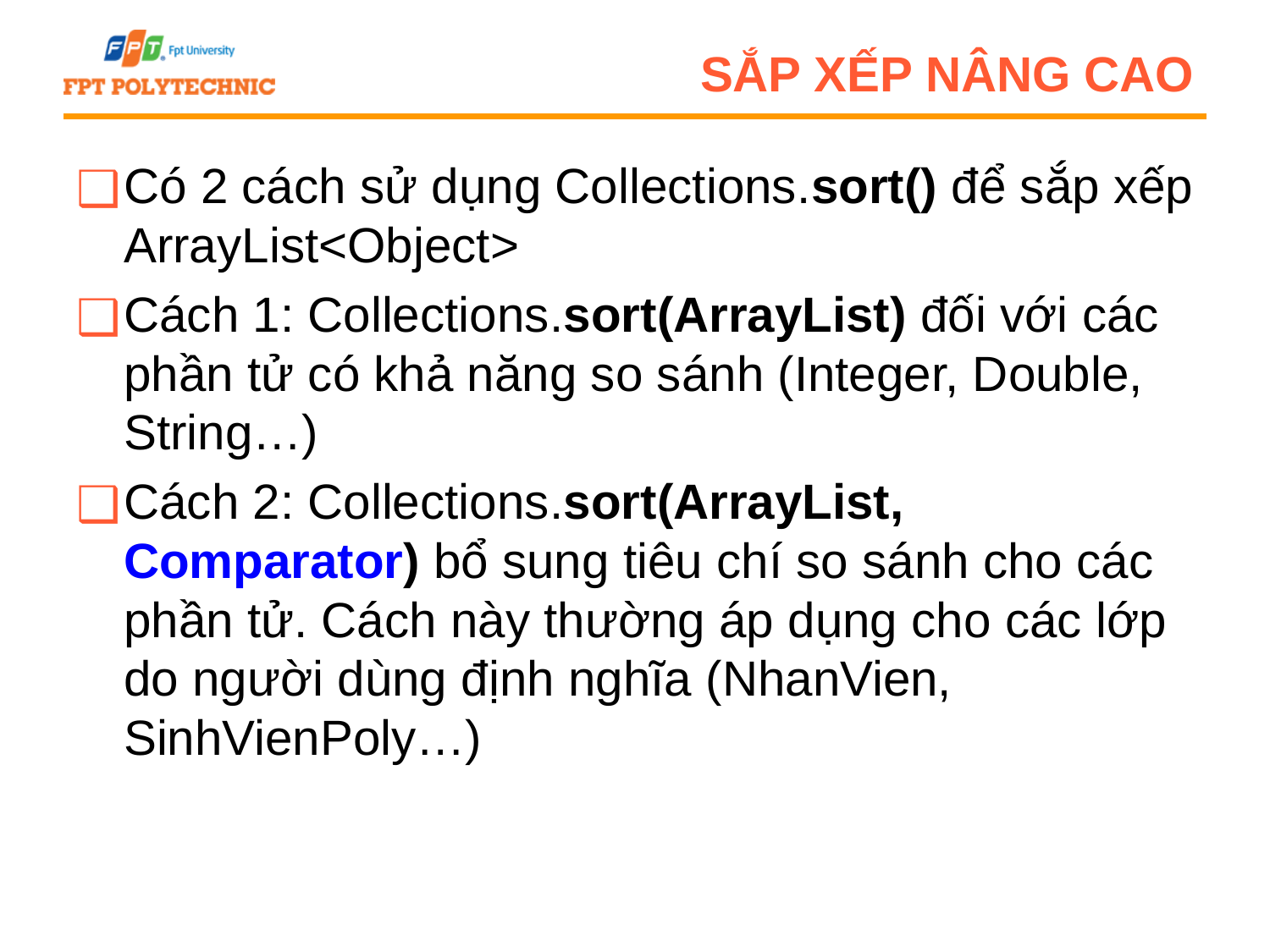

# Sắp xếp nâng cao
Có 2 cách sử dụng Collections.sort() để sắp xếp ArrayList<Object>
Cách 1: Collections.sort(ArrayList) đối với các phần tử có khả năng so sánh (Integer, Double, String…)
Cách 2: Collections.sort(ArrayList, Comparator) bổ sung tiêu chí so sánh cho các phần tử. Cách này thường áp dụng cho các lớp do người dùng định nghĩa (NhanVien, SinhVienPoly…)